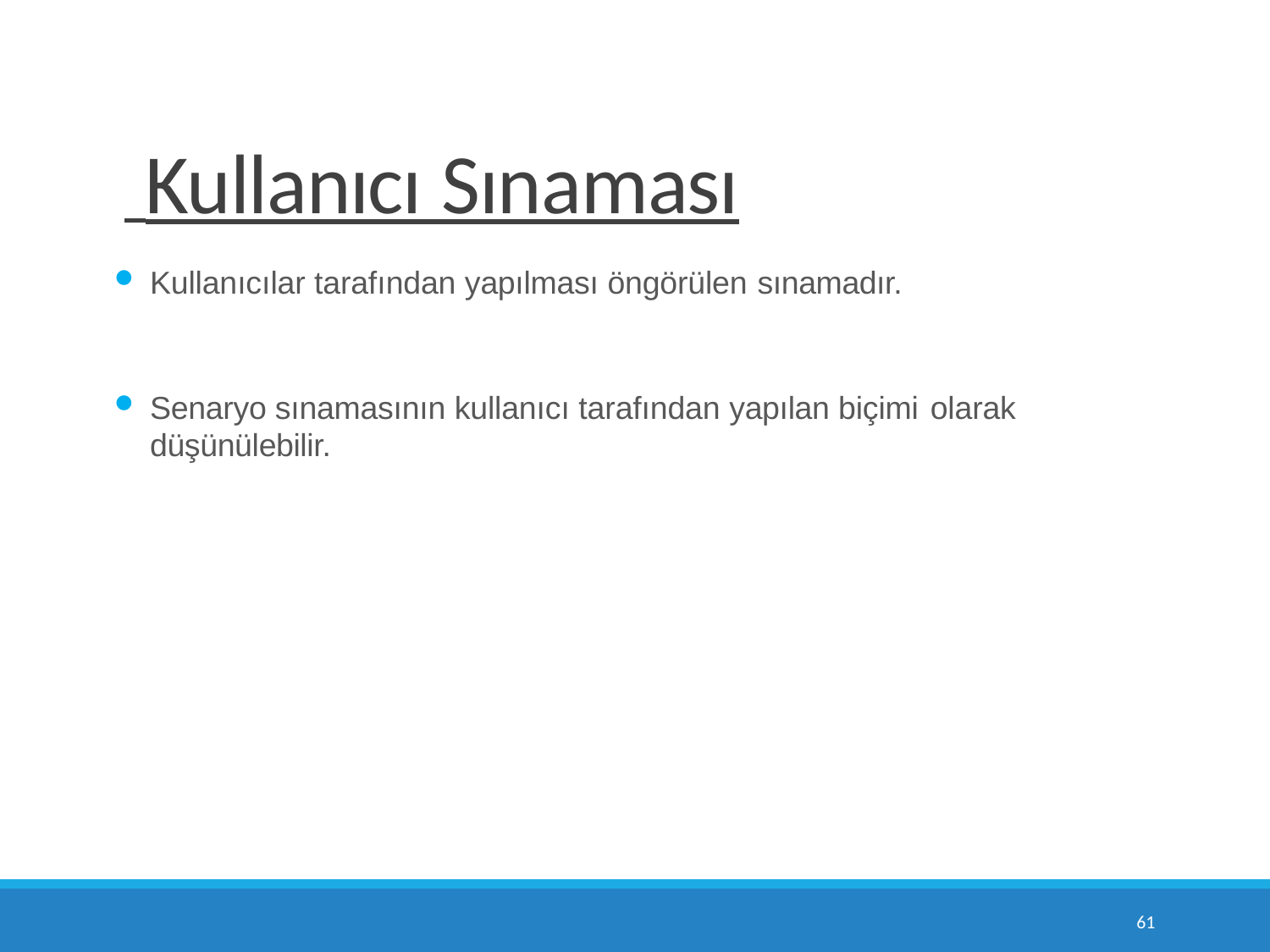

# Kullanıcı Sınaması
Kullanıcılar tarafından yapılması öngörülen sınamadır.

Senaryo sınamasının kullanıcı tarafından yapılan biçimi olarak
düşünülebilir.
61